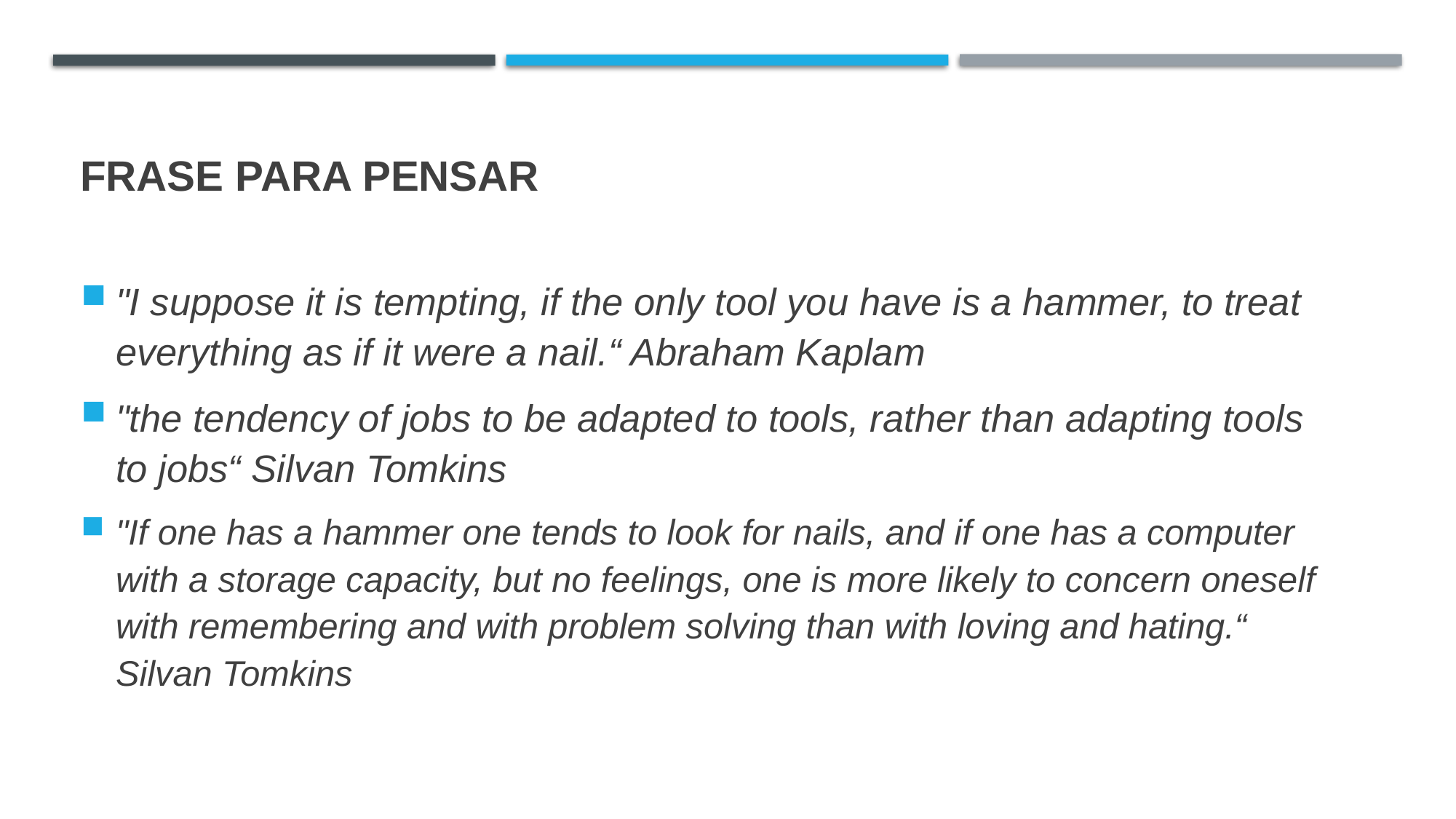

# Frase para pensar
"I suppose it is tempting, if the only tool you have is a hammer, to treat everything as if it were a nail.“ Abraham Kaplam
"the tendency of jobs to be adapted to tools, rather than adapting tools to jobs“ Silvan Tomkins
"If one has a hammer one tends to look for nails, and if one has a computer with a storage capacity, but no feelings, one is more likely to concern oneself with remembering and with problem solving than with loving and hating.“ Silvan Tomkins